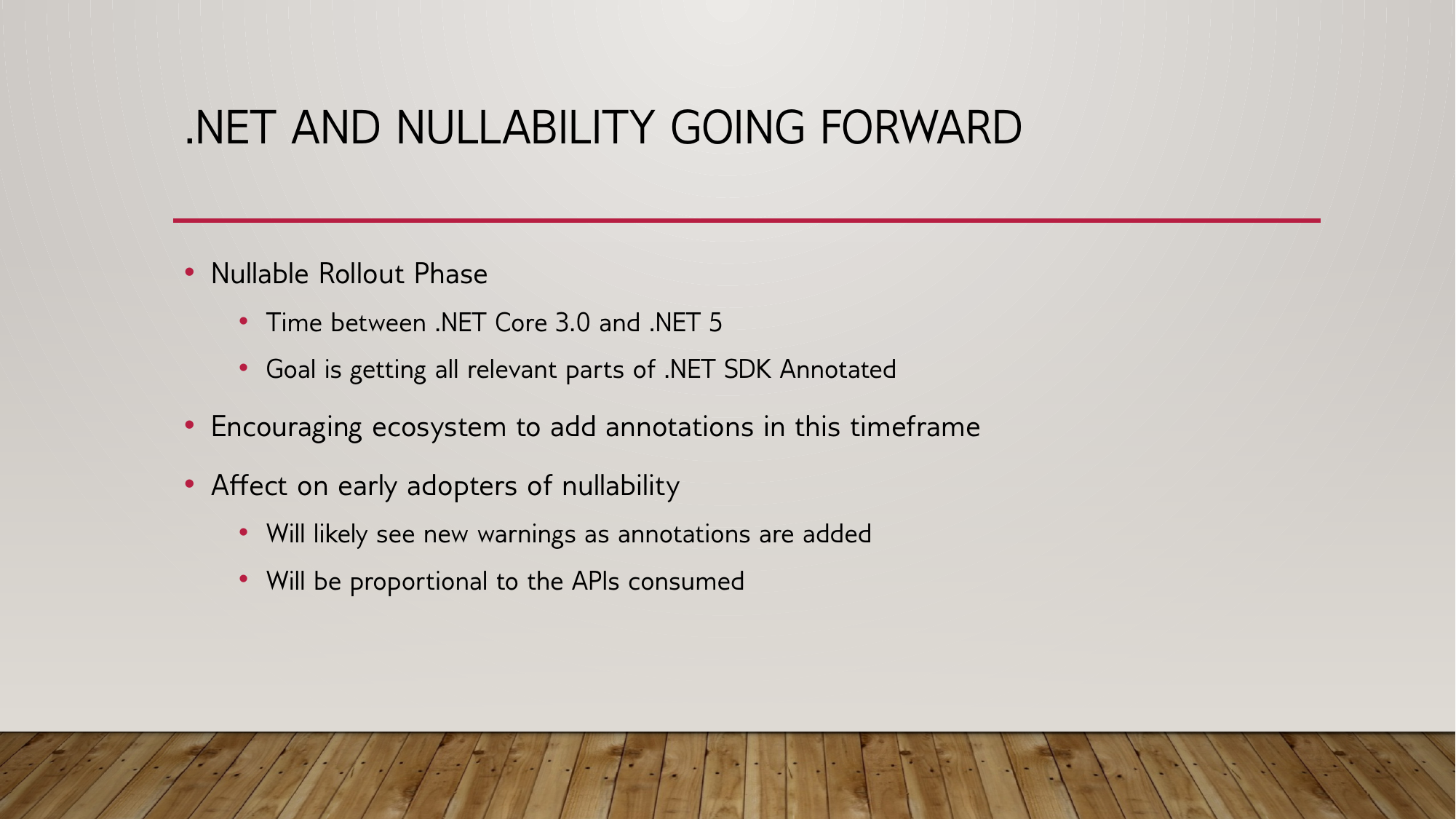

# .NET and Nullability Going Forward
Nullable Rollout Phase
Time between .NET Core 3.0 and .NET 5
Goal is getting all relevant parts of .NET SDK Annotated
Encouraging ecosystem to add annotations in this timeframe
Affect on early adopters of nullability
Will likely see new warnings as annotations are added
Will be proportional to the APIs consumed